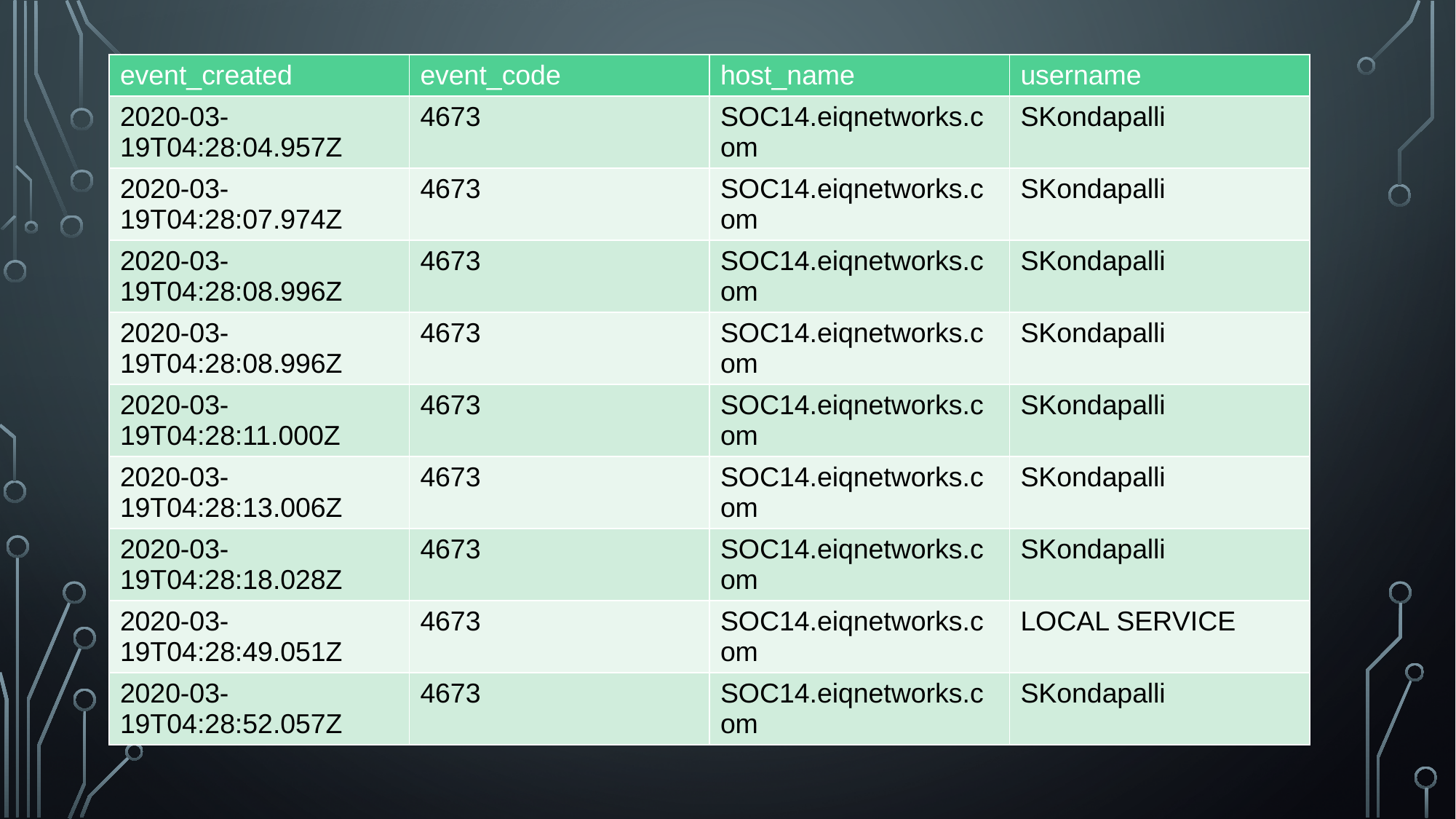

| event\_created | event\_code | host\_name | username |
| --- | --- | --- | --- |
| 2020-03-19T04:28:04.957Z | 4673 | SOC14.eiqnetworks.com | SKondapalli |
| 2020-03-19T04:28:07.974Z | 4673 | SOC14.eiqnetworks.com | SKondapalli |
| 2020-03-19T04:28:08.996Z | 4673 | SOC14.eiqnetworks.com | SKondapalli |
| 2020-03-19T04:28:08.996Z | 4673 | SOC14.eiqnetworks.com | SKondapalli |
| 2020-03-19T04:28:11.000Z | 4673 | SOC14.eiqnetworks.com | SKondapalli |
| 2020-03-19T04:28:13.006Z | 4673 | SOC14.eiqnetworks.com | SKondapalli |
| 2020-03-19T04:28:18.028Z | 4673 | SOC14.eiqnetworks.com | SKondapalli |
| 2020-03-19T04:28:49.051Z | 4673 | SOC14.eiqnetworks.com | LOCAL SERVICE |
| 2020-03-19T04:28:52.057Z | 4673 | SOC14.eiqnetworks.com | SKondapalli |